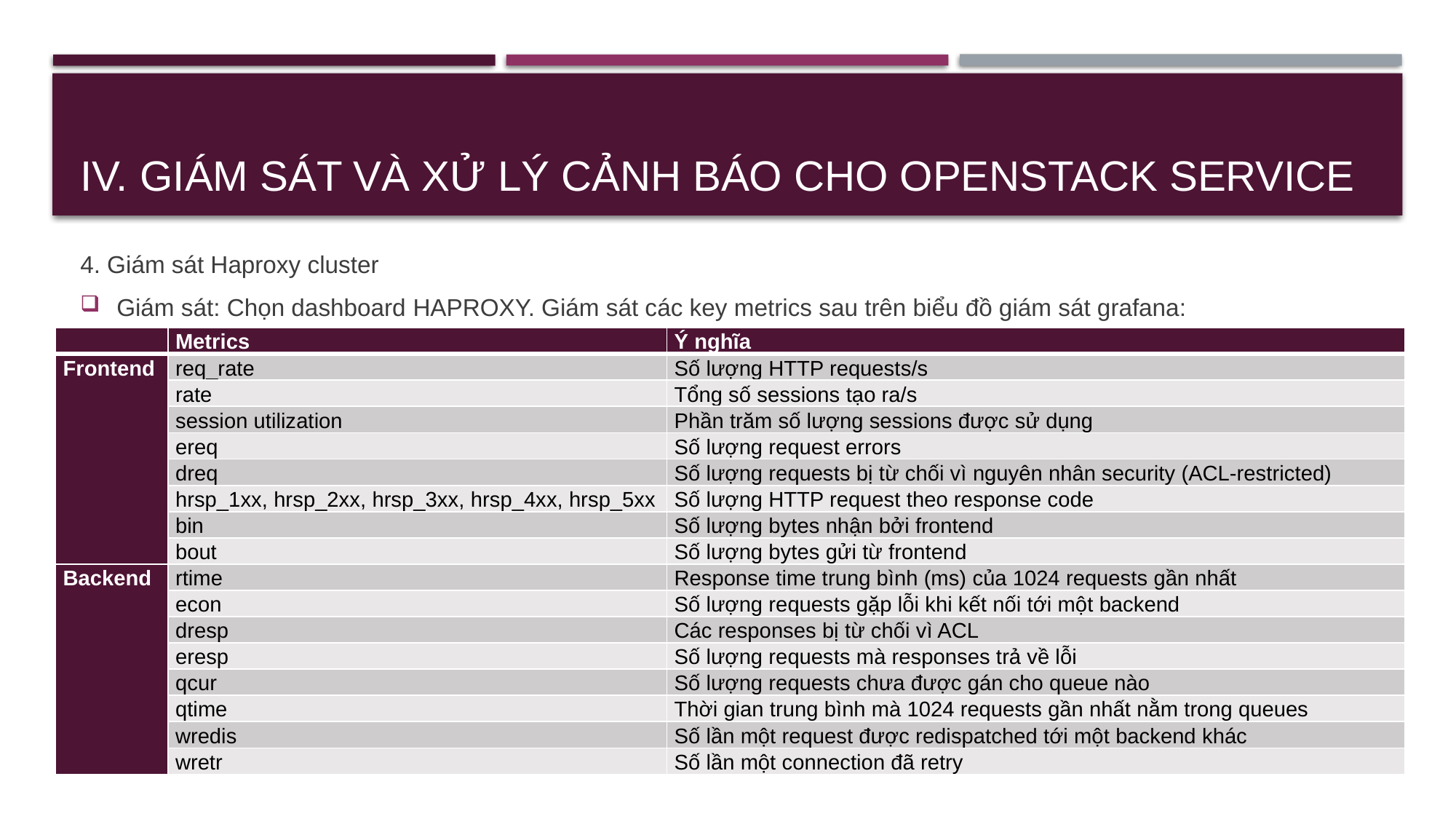

# IV. Giám sát và xử lý cảnh báo cho OpenStack service

4. Giám sát Haproxy cluster
Giám sát: Chọn dashboard HAPROXY. Giám sát các key metrics sau trên biểu đồ giám sát grafana:

|  | Metrics | Ý nghĩa |
| --- | --- | --- |
| Frontend | req\_rate | Số lượng HTTP requests/s |
|  | rate | Tổng số sessions tạo ra/s |
|  | session utilization | Phần trăm số lượng sessions được sử dụng |
|  | ereq | Số lượng request errors |
|  | dreq | Số lượng requests bị từ chối vì nguyên nhân security (ACL-restricted) |
|  | hrsp\_1xx, hrsp\_2xx, hrsp\_3xx, hrsp\_4xx, hrsp\_5xx | Số lượng HTTP request theo response code |
|  | bin | Số lượng bytes nhận bởi frontend |
|  | bout | Số lượng bytes gửi từ frontend |
| Backend | rtime | Response time trung bình (ms) của 1024 requests gần nhất |
|  | econ | Số lượng requests gặp lỗi khi kết nối tới một backend |
|  | dresp | Các responses bị từ chối vì ACL |
|  | eresp | Số lượng requests mà responses trả về lỗi |
|  | qcur | Số lượng requests chưa được gán cho queue nào |
|  | qtime | Thời gian trung bình mà 1024 requests gần nhất nằm trong queues |
|  | wredis | Số lần một request được redispatched tới một backend khác |
|  | wretr | Số lần một connection đã retry |